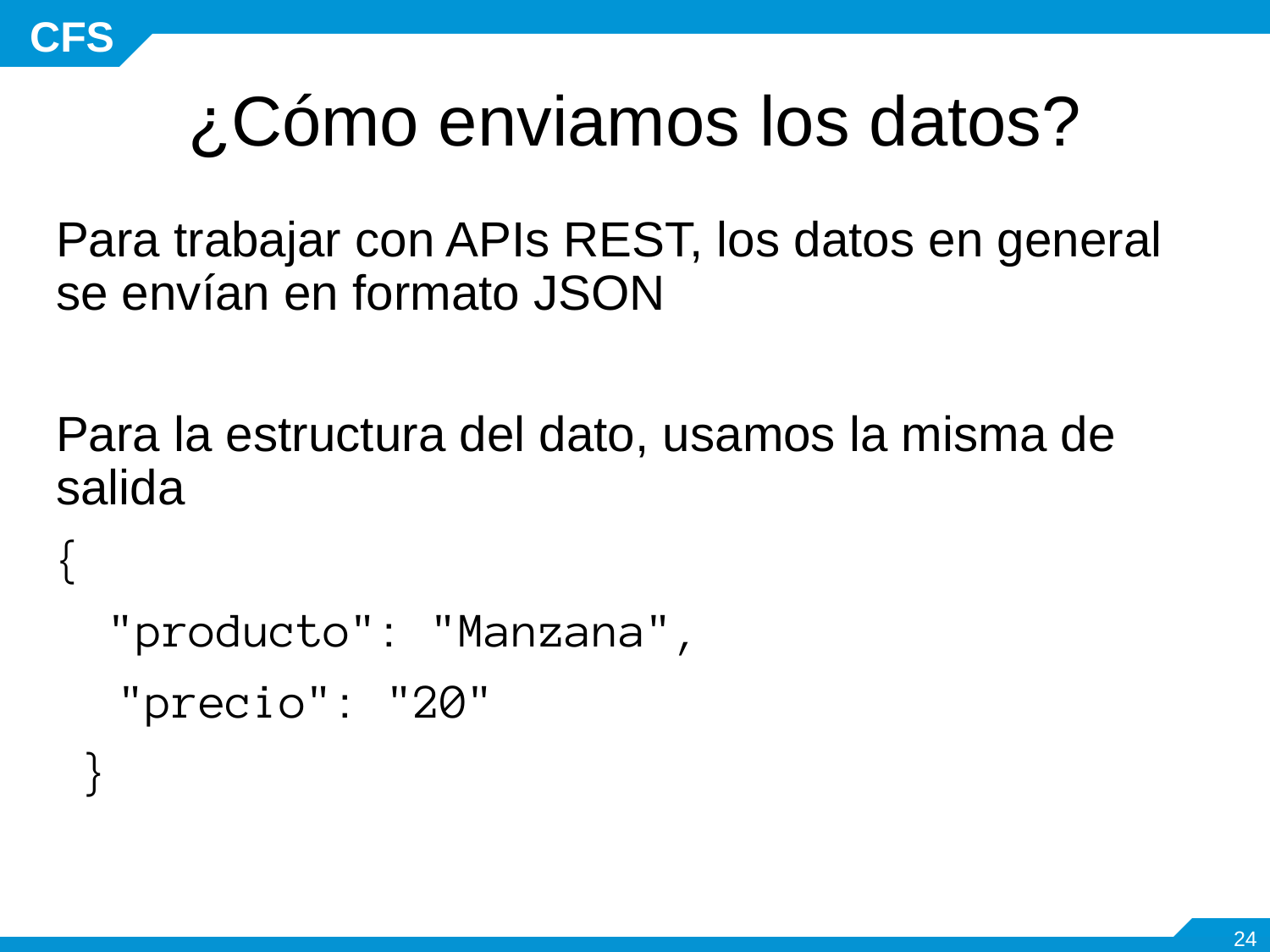

# ¿Cómo enviamos los datos?
Para trabajar con APIs REST, los datos en general se envían en formato JSON

Para la estructura del dato, usamos la misma de salida
{
  "producto": "Manzana",
"precio": "20"
 }

24